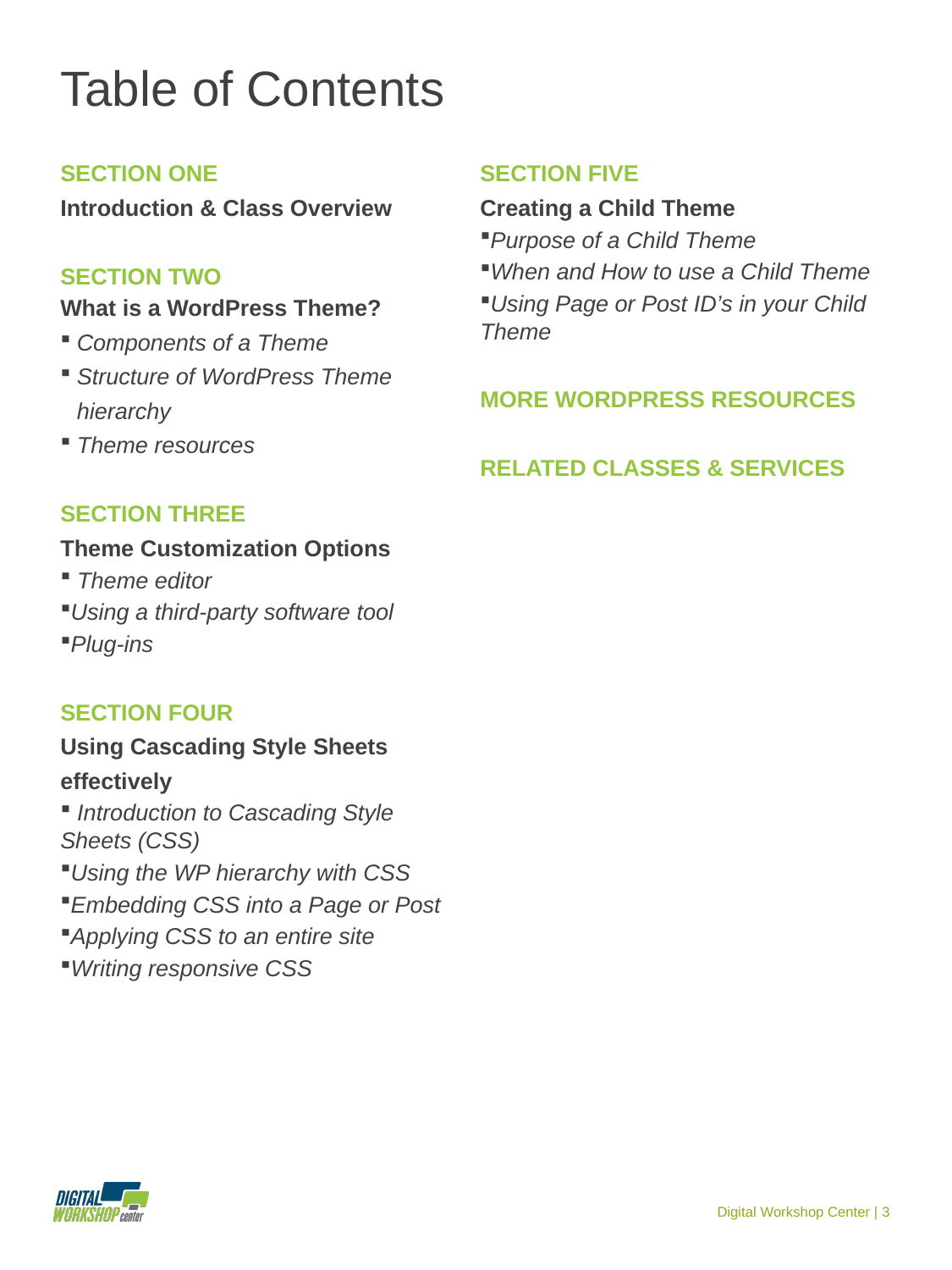

Table of Contents
SECTION ONE
Introduction & Class Overview

SECTION TWO
What is a WordPress Theme?
Components of a Theme
Structure of WordPress Theme hierarchy
Theme resources

SECTION THREE
Theme Customization Options
 Theme editor
Using a third-party software tool
Plug-ins

SECTION FOUR
Using Cascading Style Sheets effectively
 Introduction to Cascading Style Sheets (CSS)
Using the WP hierarchy with CSS
Embedding CSS into a Page or Post
Applying CSS to an entire site
Writing responsive CSS
SECTION FIVE
Creating a Child Theme
Purpose of a Child Theme
When and How to use a Child Theme
Using Page or Post ID’s in your Child Theme

MORE WORDPRESS RESOURCES

RELATED CLASSES & SERVICES